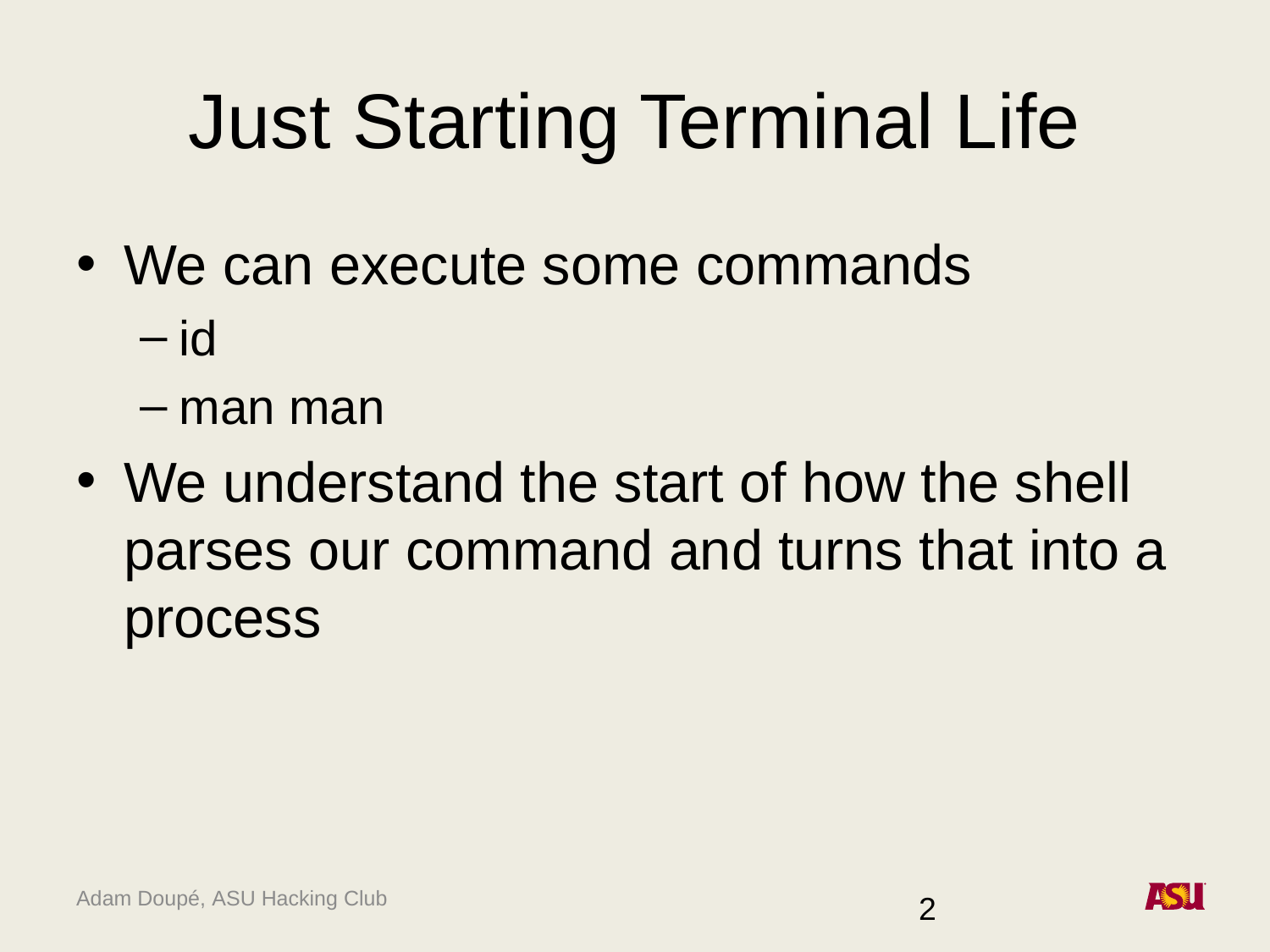

# Just Starting Terminal Life
We can execute some commands
id
man man
We understand the start of how the shell parses our command and turns that into a process
2